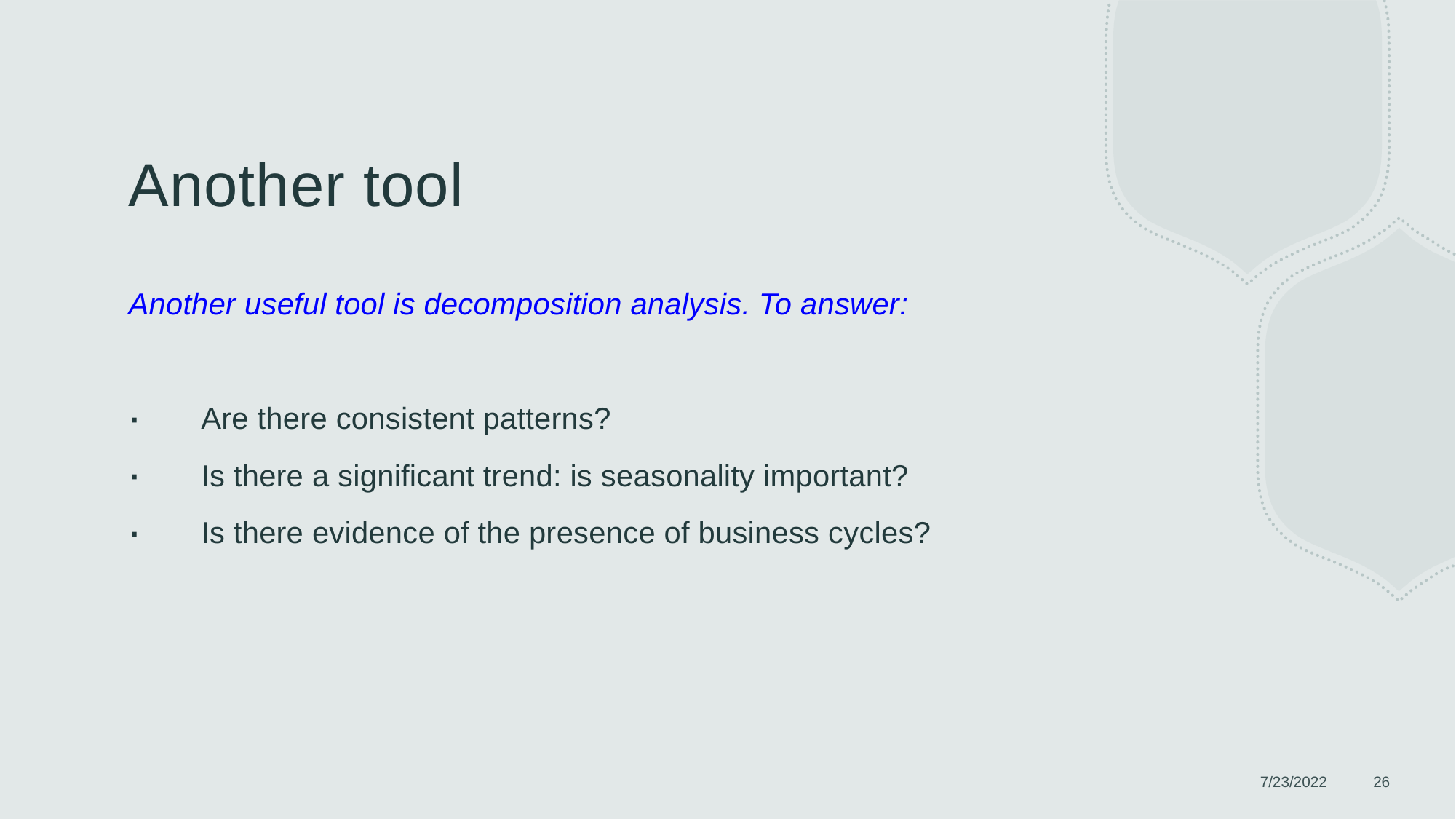

# Another tool
Another useful tool is decomposition analysis. To answer:

Are there consistent patterns?
Is there a significant trend: is seasonality important?
Is there evidence of the presence of business cycles?
7/23/2022
26